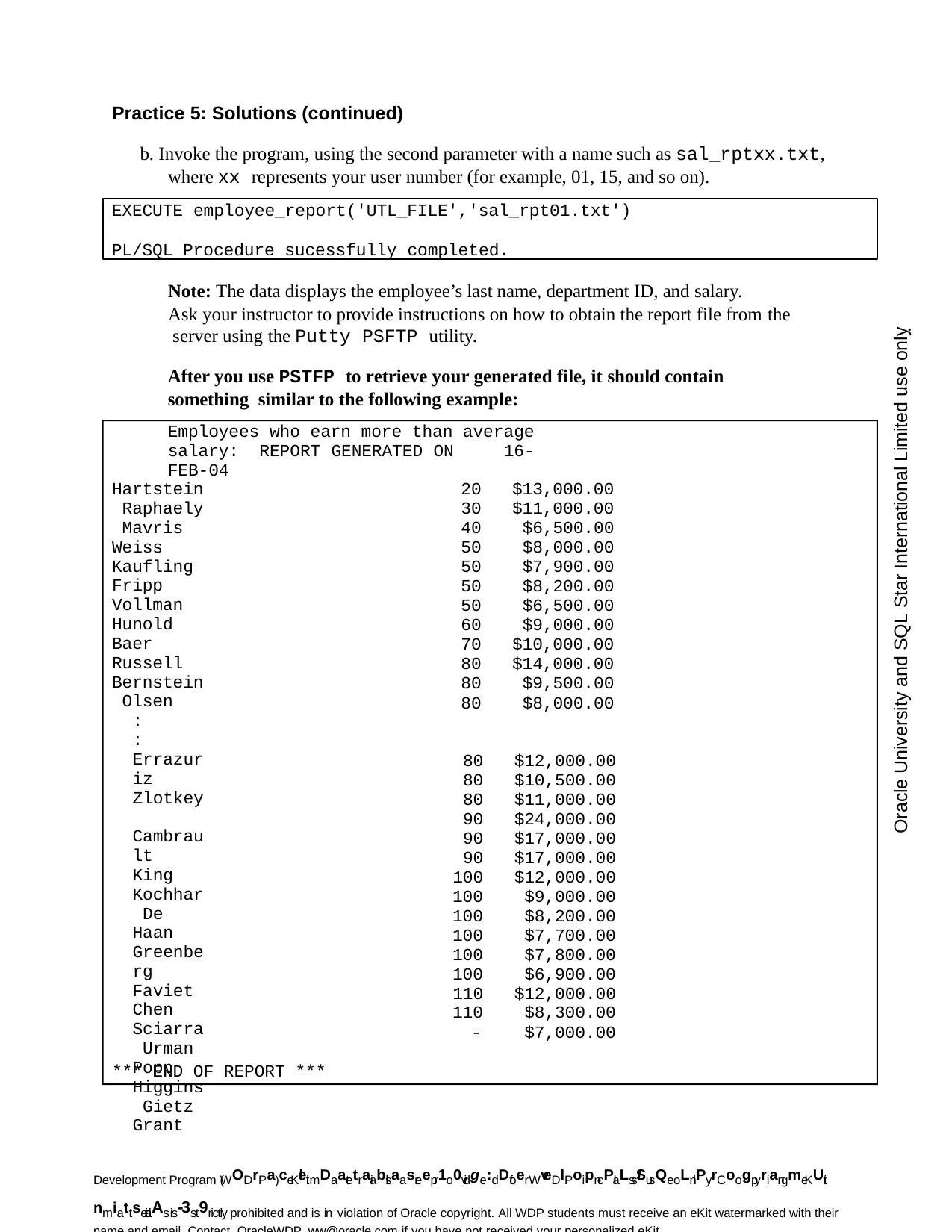

Practice 5: Solutions (continued)
b. Invoke the program, using the second parameter with a name such as sal_rptxx.txt,  where xx represents your user number (for example, 01, 15, and so on).
EXECUTE employee_report('UTL_FILE','sal_rpt01.txt')

PL/SQL Procedure sucessfully completed.
Note: The data displays the employee’s last name, department ID, and salary.
Ask your instructor to provide instructions on how to obtain the report file from the  server using the Putty PSFTP utility.
After you use PSTFP to retrieve your generated file, it should contain something  similar to the following example:
Employees who earn more than average salary:  REPORT GENERATED ON	16-FEB-04
Oracle University and SQL Star International Limited use onlyฺ

Hartstein  Raphaely  Mavris  Weiss  Kaufling  Fripp  Vollman  Hunold  Baer  Russell  Bernstein  Olsen
:
:
Errazuriz  Zlotkey  Cambrault  King  Kochhar  De Haan  Greenberg  Faviet  Chen  Sciarra  Urman  Popp  Higgins  Gietz  Grant
20	$13,000.00
30	$11,000.00
40	$6,500.00
50	$8,000.00
50	$7,900.00
50	$8,200.00
50	$6,500.00
60	$9,000.00
70	$10,000.00
80	$14,000.00
80	$9,500.00
80	$8,000.00
80	$12,000.00
80	$10,500.00
80	$11,000.00
90	$24,000.00
90	$17,000.00
90	$17,000.00
100	$12,000.00
100	$9,000.00
100	$8,200.00
100	$7,700.00
100	$7,800.00
100	$6,900.00
110	$12,000.00
110	$8,300.00
$7,000.00
-
*** END OF REPORT ***
Development Program (WODrPa) ceKleit mDaatetraiablsaasreepr1o0vidge:dDfoer WveDlPoipn-cPlaLss/SusQe oLnlPy.rCoogpyriangmeKUit nmiattserialAs is-3st9rictly prohibited and is in  violation of Oracle copyright. All WDP students must receive an eKit watermarked with their name and email. Contact  OracleWDP_ww@oracle.com if you have not received your personalized eKit.